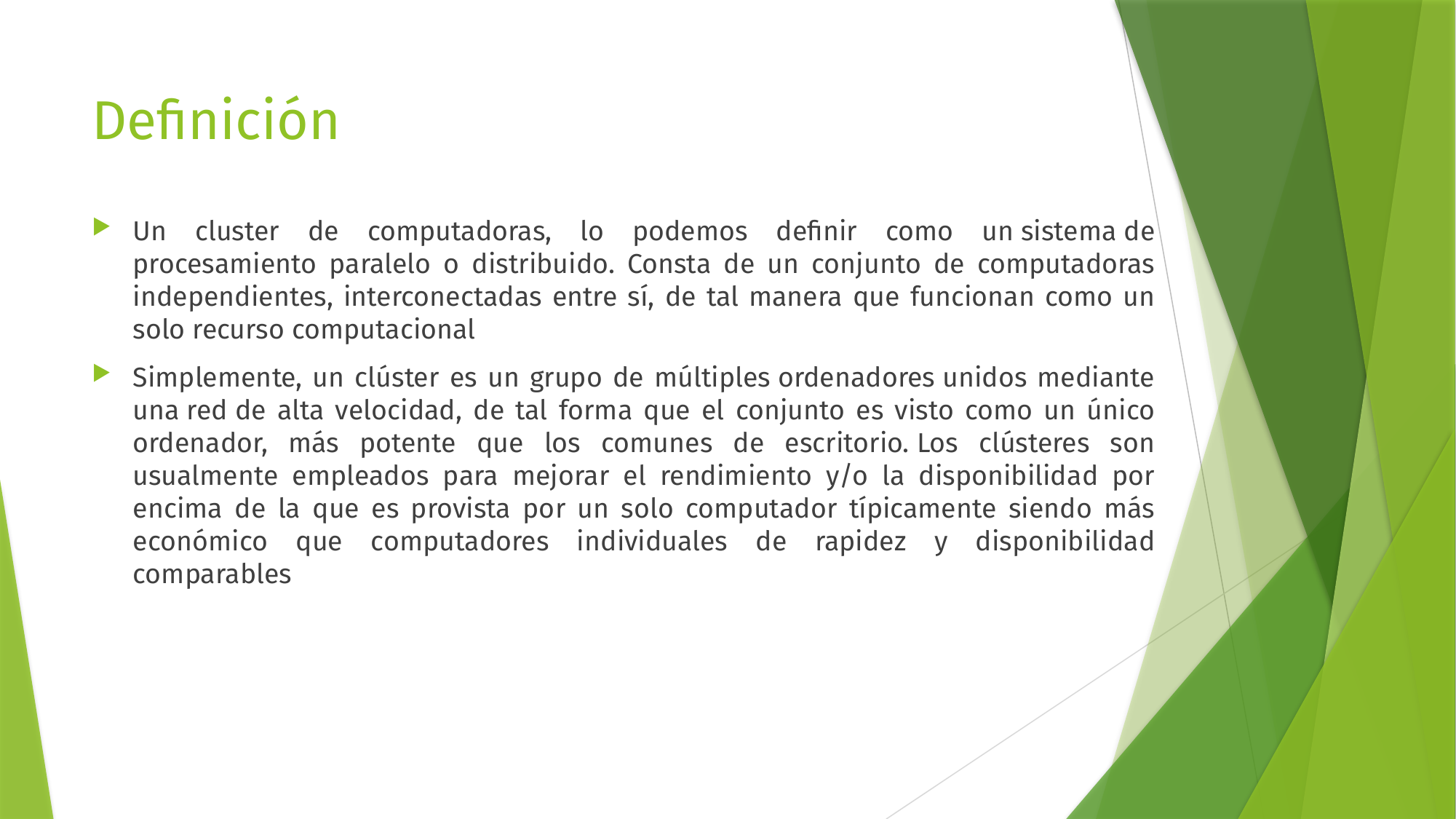

# Definición
Un cluster de computadoras, lo podemos definir como un sistema de procesamiento paralelo o distribuido. Consta de un conjunto de computadoras independientes, interconectadas entre sí, de tal manera que funcionan como un solo recurso computacional
Simplemente, un clúster es un grupo de múltiples ordenadores unidos mediante una red de alta velocidad, de tal forma que el conjunto es visto como un único ordenador, más potente que los comunes de escritorio. Los clústeres son usualmente empleados para mejorar el rendimiento y/o la disponibilidad por encima de la que es provista por un solo computador típicamente siendo más económico que computadores individuales de rapidez y disponibilidad comparables